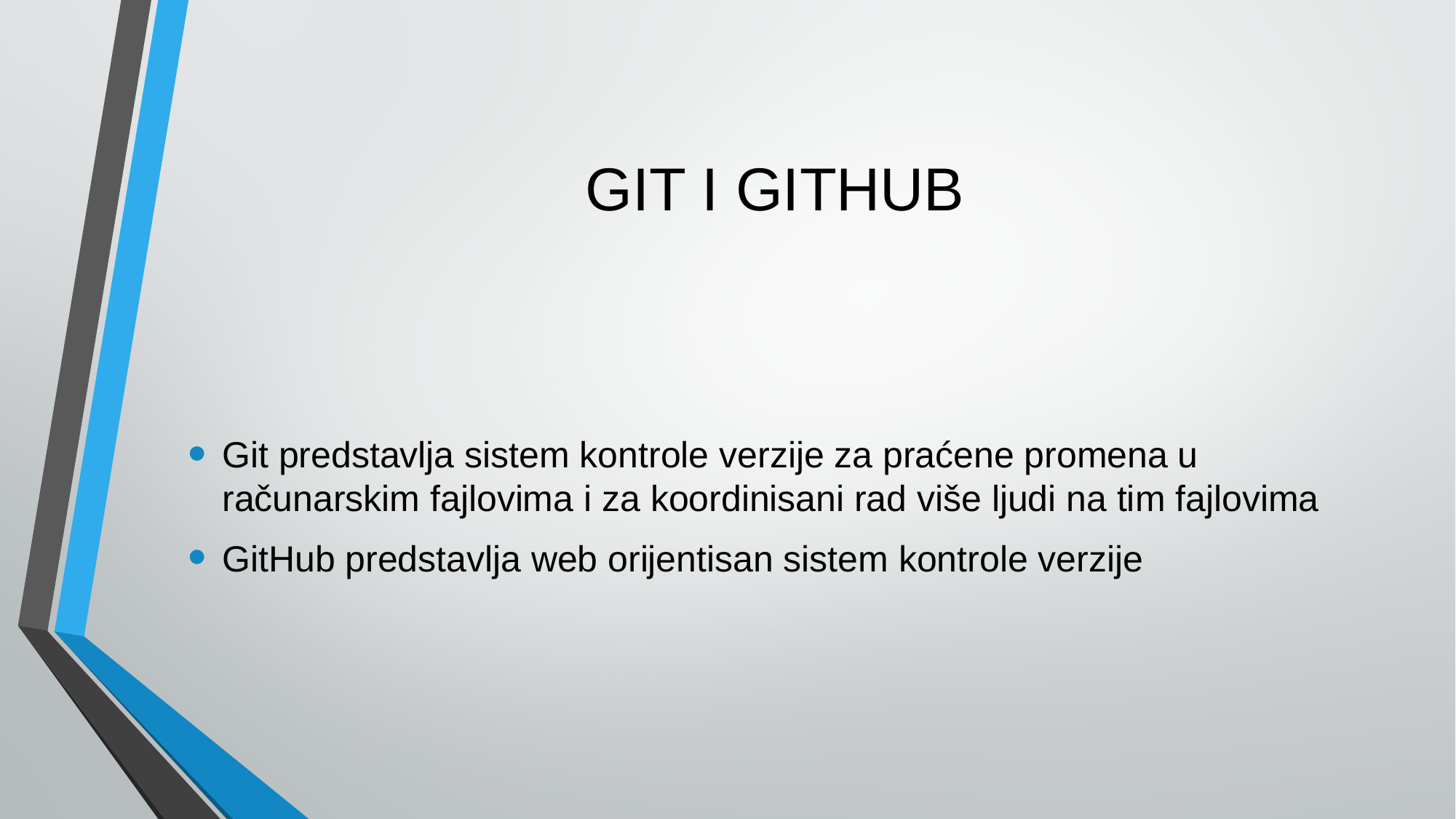

# GIT I GITHUB
Git predstavlja sistem kontrole verzije za praćene promena u računarskim fajlovima i za koordinisani rad više ljudi na tim fajlovima
GitHub predstavlja web orijentisan sistem kontrole verzije